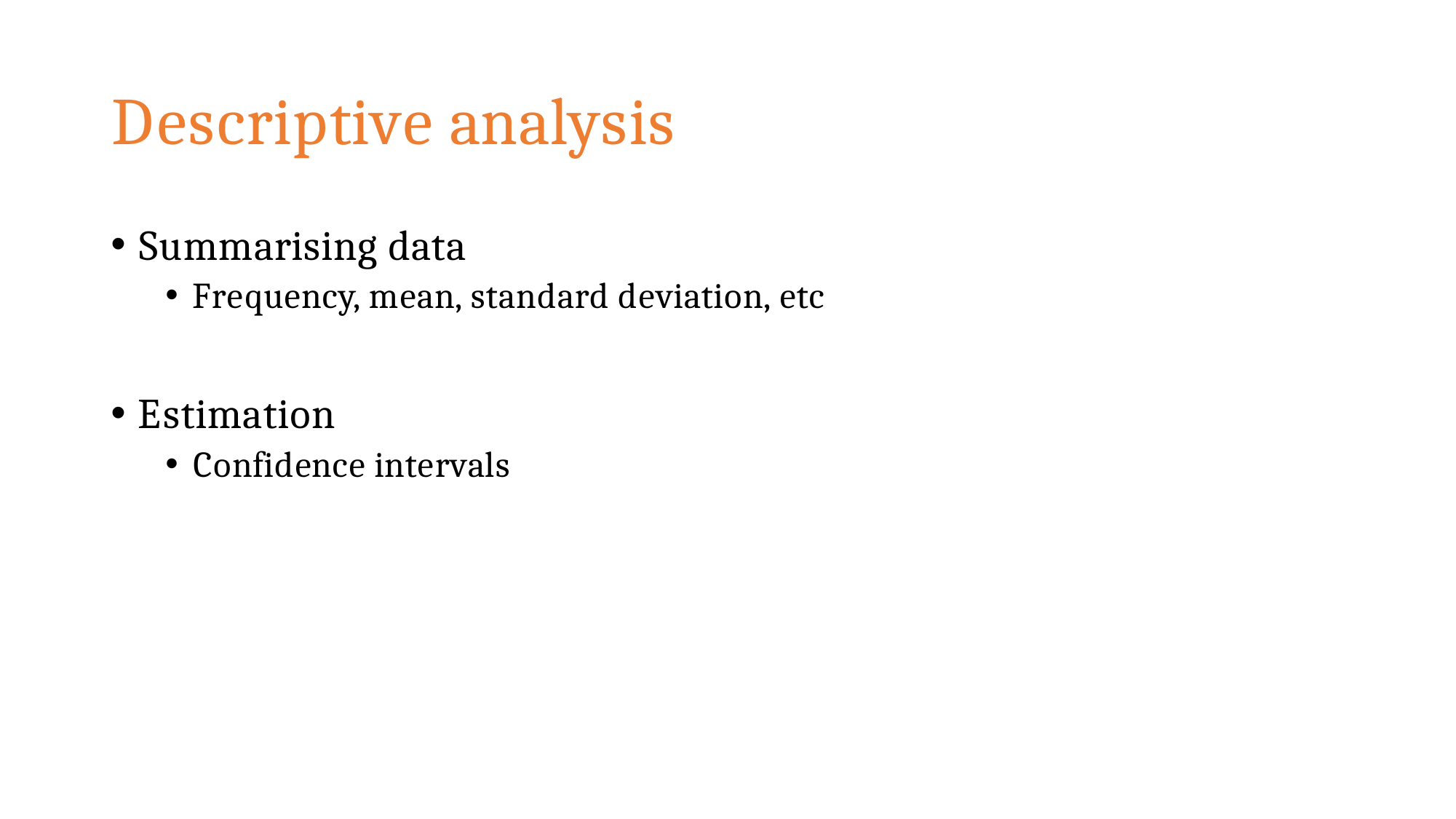

# Descriptive analysis
Summarising data
Frequency, mean, standard deviation, etc

Estimation
Confidence intervals